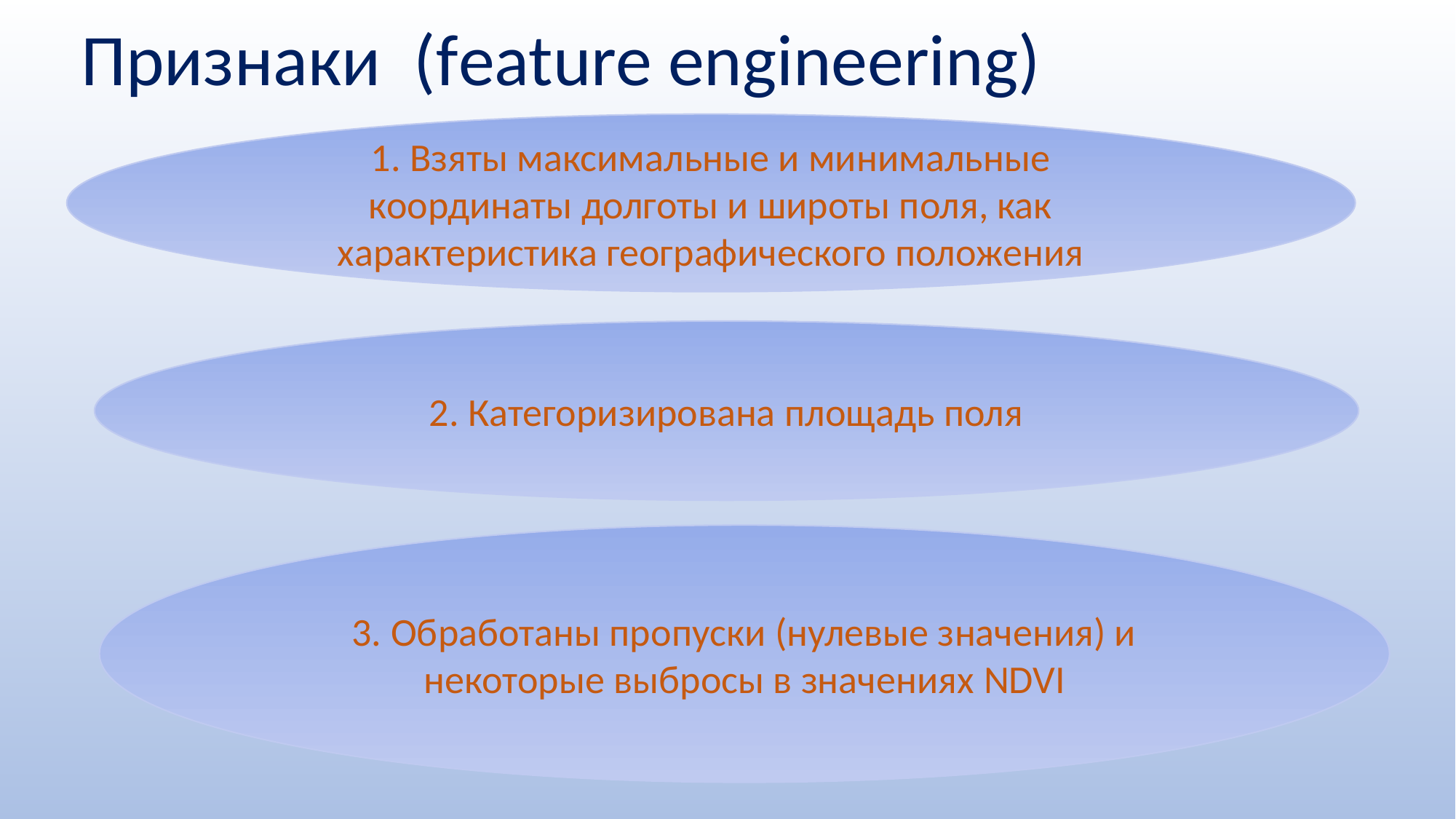

# Признаки  (feature engineering)
1. Взяты максимальные и минимальные координаты долготы и широты поля, как характеристика географического положения

2. Категоризирована площадь поля
3. Обработаны пропуски (нулевые значения) и некоторые выбросы в значениях NDVI